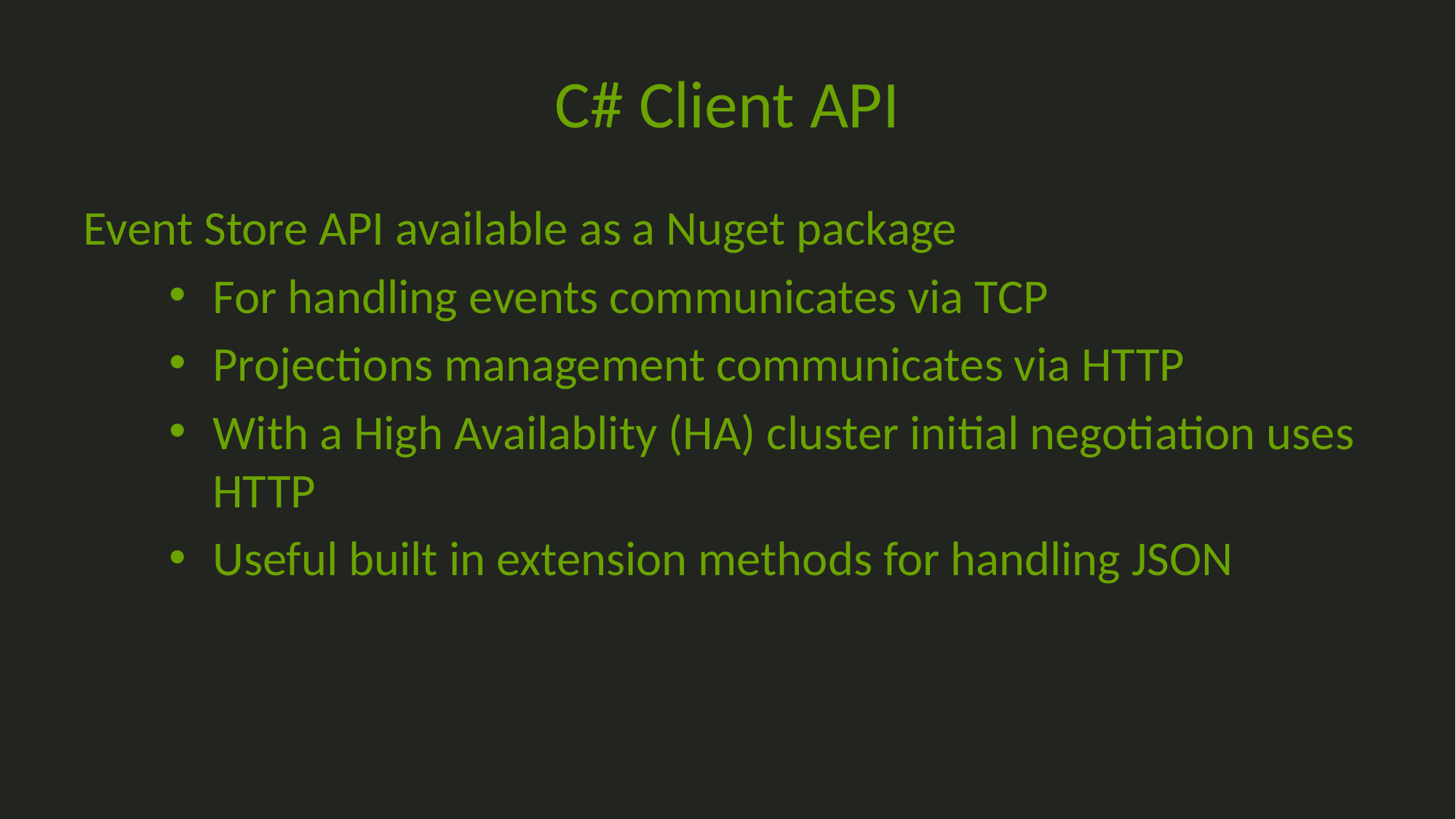

# C# Client API
Event Store API available as a Nuget package
For handling events communicates via TCP
Projections management communicates via HTTP
With a High Availablity (HA) cluster initial negotiation uses HTTP
Useful built in extension methods for handling JSON